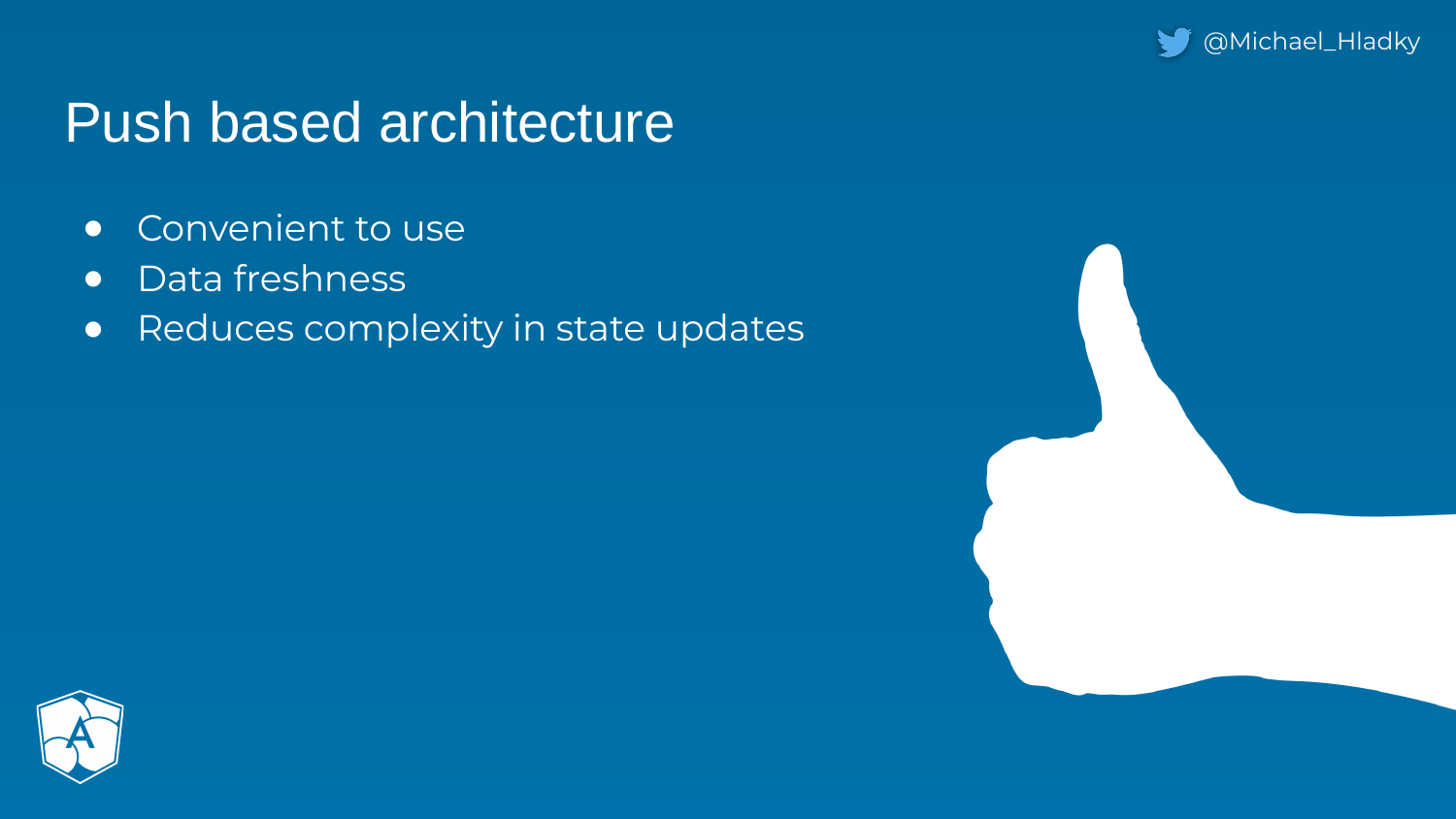

# Push based architecture
Convenient to use
Data freshness
Reduces complexity in state updates